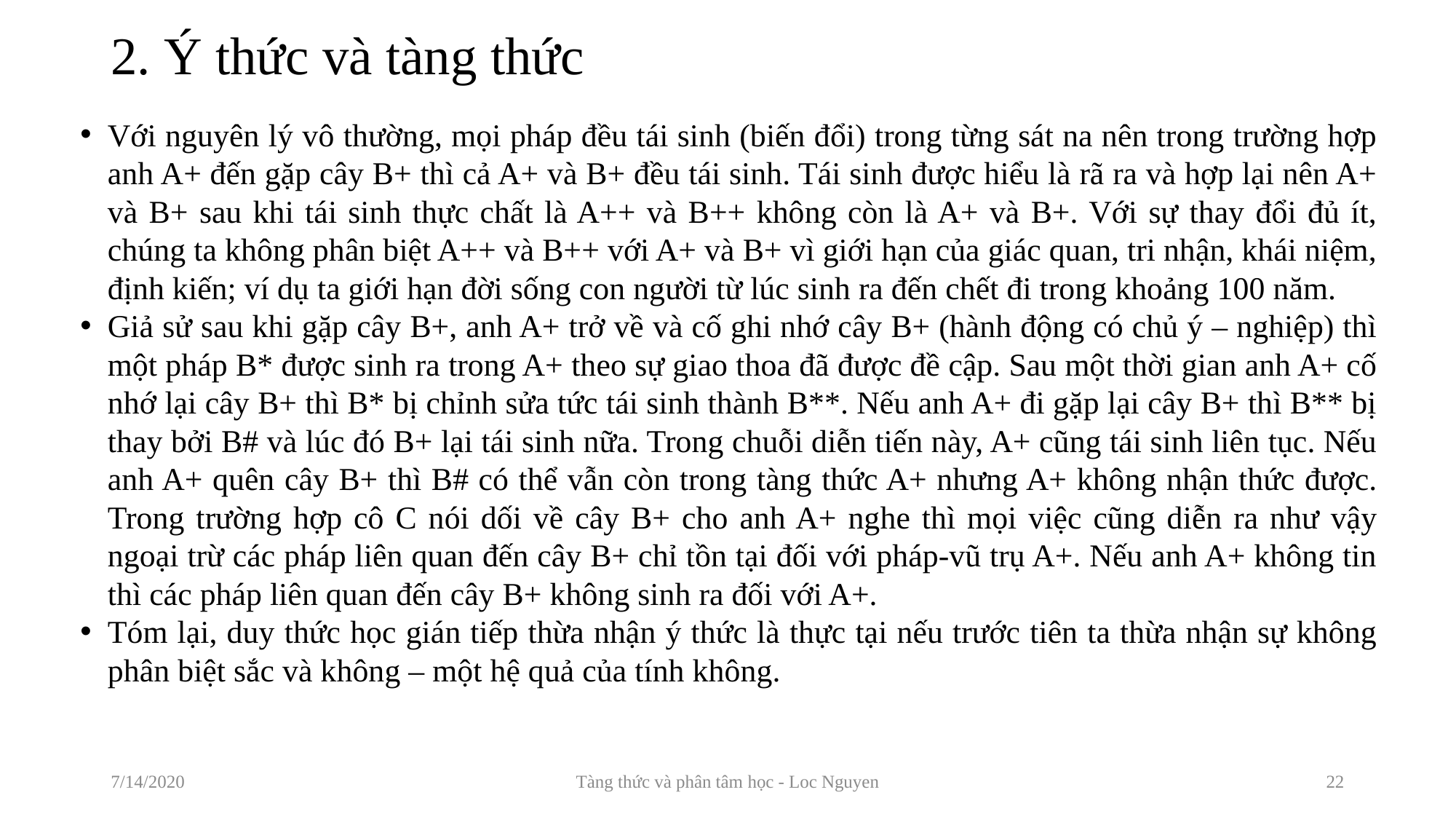

# 2. Ý thức và tàng thức
Với nguyên lý vô thường, mọi pháp đều tái sinh (biến đổi) trong từng sát na nên trong trường hợp anh A+ đến gặp cây B+ thì cả A+ và B+ đều tái sinh. Tái sinh được hiểu là rã ra và hợp lại nên A+ và B+ sau khi tái sinh thực chất là A++ và B++ không còn là A+ và B+. Với sự thay đổi đủ ít, chúng ta không phân biệt A++ và B++ với A+ và B+ vì giới hạn của giác quan, tri nhận, khái niệm, định kiến; ví dụ ta giới hạn đời sống con người từ lúc sinh ra đến chết đi trong khoảng 100 năm.
Giả sử sau khi gặp cây B+, anh A+ trở về và cố ghi nhớ cây B+ (hành động có chủ ý – nghiệp) thì một pháp B* được sinh ra trong A+ theo sự giao thoa đã được đề cập. Sau một thời gian anh A+ cố nhớ lại cây B+ thì B* bị chỉnh sửa tức tái sinh thành B**. Nếu anh A+ đi gặp lại cây B+ thì B** bị thay bởi B# và lúc đó B+ lại tái sinh nữa. Trong chuỗi diễn tiến này, A+ cũng tái sinh liên tục. Nếu anh A+ quên cây B+ thì B# có thể vẫn còn trong tàng thức A+ nhưng A+ không nhận thức được. Trong trường hợp cô C nói dối về cây B+ cho anh A+ nghe thì mọi việc cũng diễn ra như vậy ngoại trừ các pháp liên quan đến cây B+ chỉ tồn tại đối với pháp-vũ trụ A+. Nếu anh A+ không tin thì các pháp liên quan đến cây B+ không sinh ra đối với A+.
Tóm lại, duy thức học gián tiếp thừa nhận ý thức là thực tại nếu trước tiên ta thừa nhận sự không phân biệt sắc và không – một hệ quả của tính không.
7/14/2020
Tàng thức và phân tâm học - Loc Nguyen
22